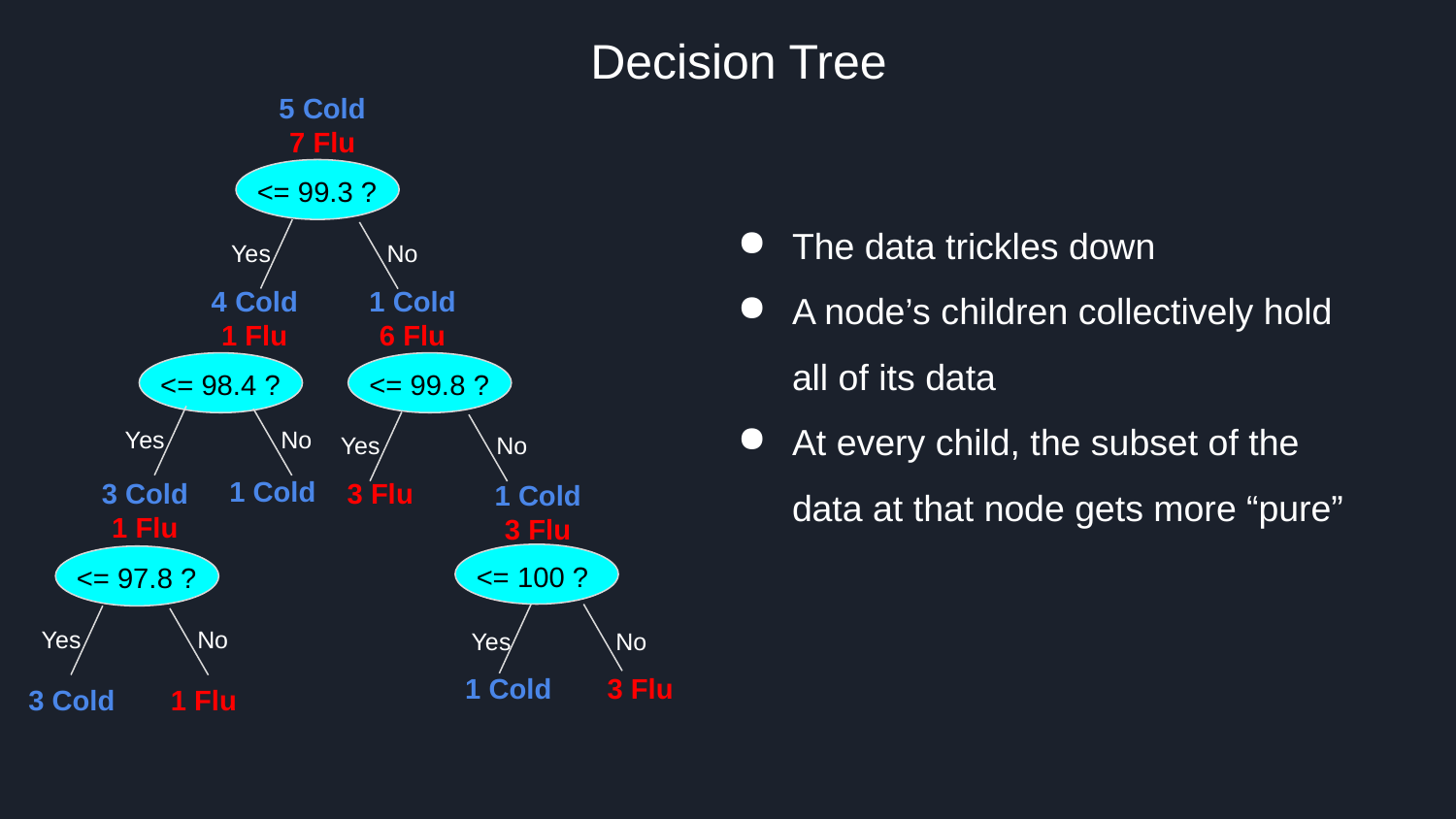

Decision Tree
5 Cold
7 Flu

<= 99.3 ?
The data trickles down
A node’s children collectively hold all of its data
At every child, the subset of the data at that node gets more “pure”

Yes
No
1 Cold
6 Flu
4 Cold
1 Flu

<= 98.4 ?

<= 99.8 ?
Yes
No
Yes
No
1 Cold

3 Cold
1 Flu
3 Flu
1 Cold
3 Flu

<= 100 ?

<= 97.8 ?
Yes
No
Yes
No
1 Cold

3 Flu
3 Cold

1 Flu